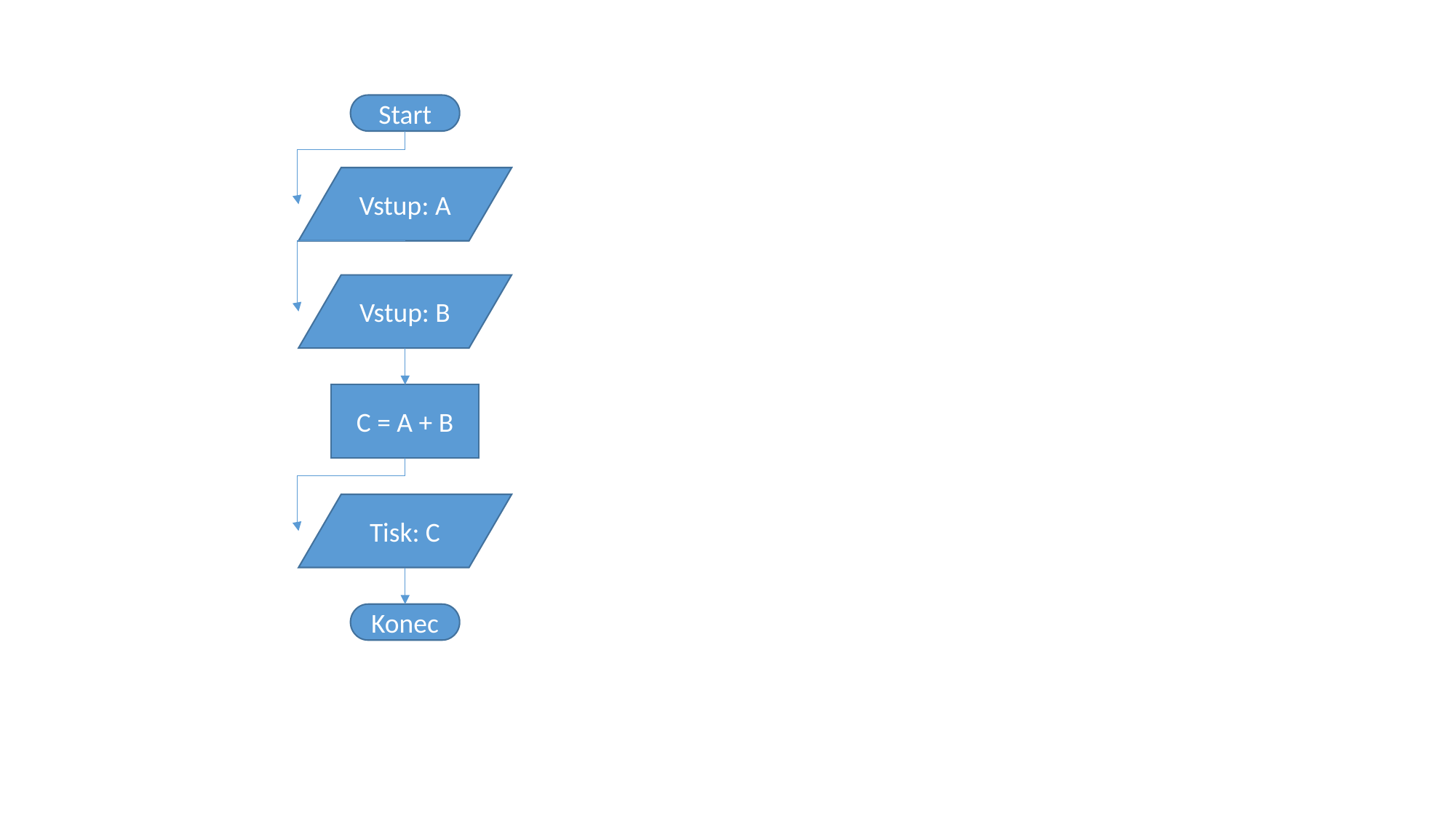

Start
Vstup: A
Vstup: B
C = A + B
Tisk: C
Konec